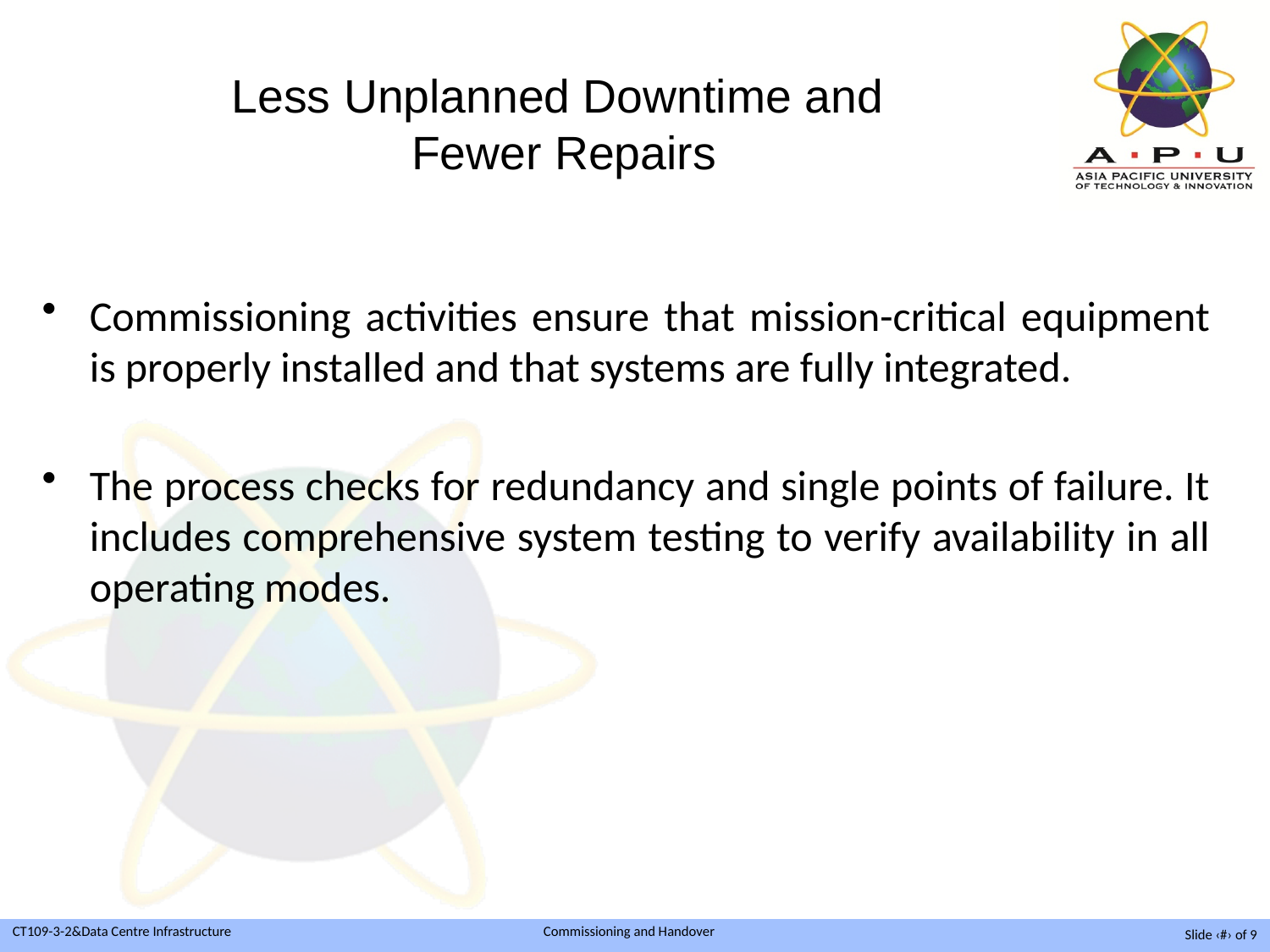

# Less Unplanned Downtime and Fewer Repairs
Commissioning activities ensure that mission-critical equipment is properly installed and that systems are fully integrated.

The process checks for redundancy and single points of failure. It includes comprehensive system testing to verify availability in all operating modes.

Slide ‹#› of 9